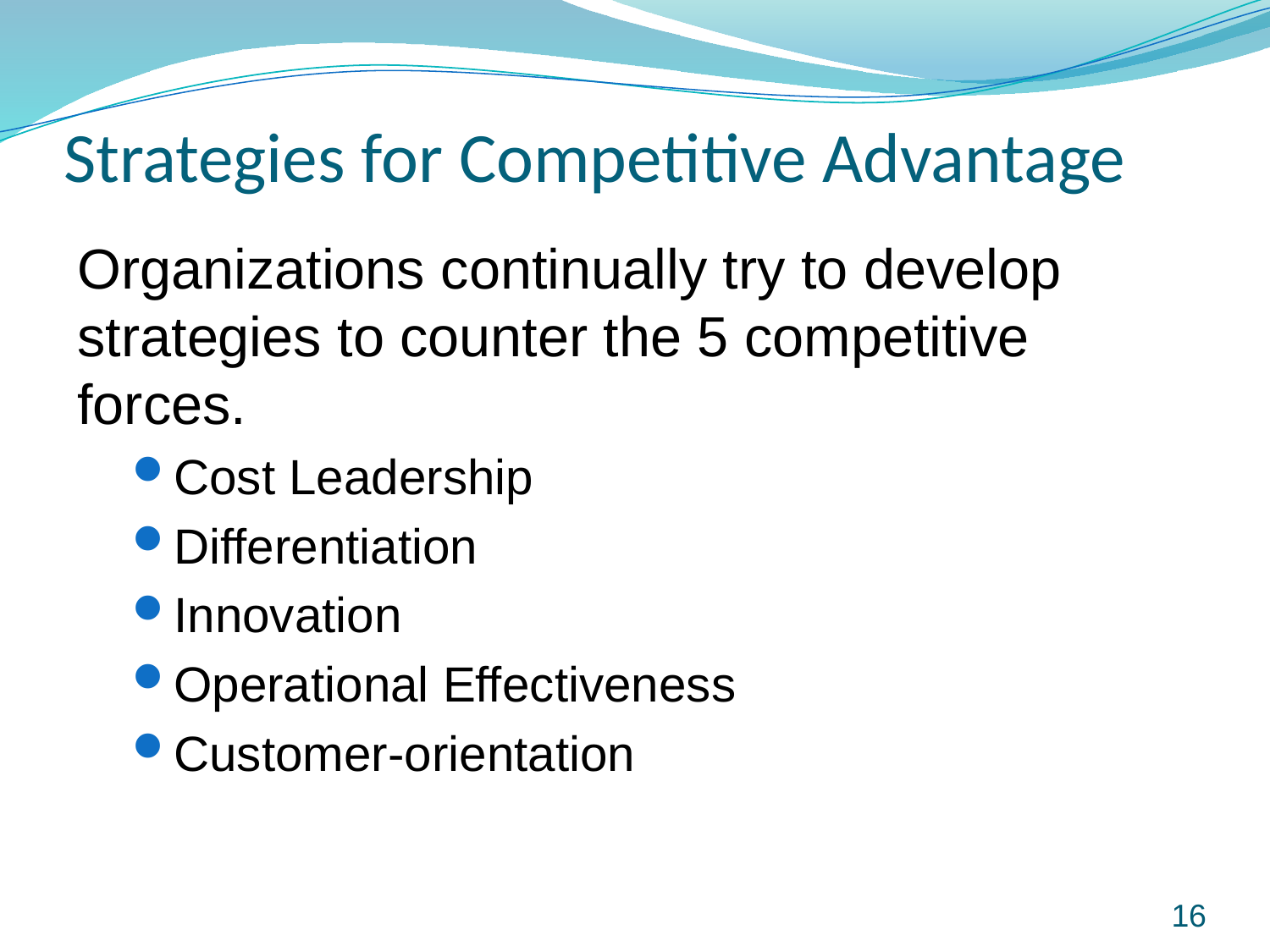

# Strategies for Competitive Advantage
Organizations continually try to develop strategies to counter the 5 competitive forces.
Cost Leadership
Differentiation
Innovation
Operational Effectiveness
Customer-orientation
16